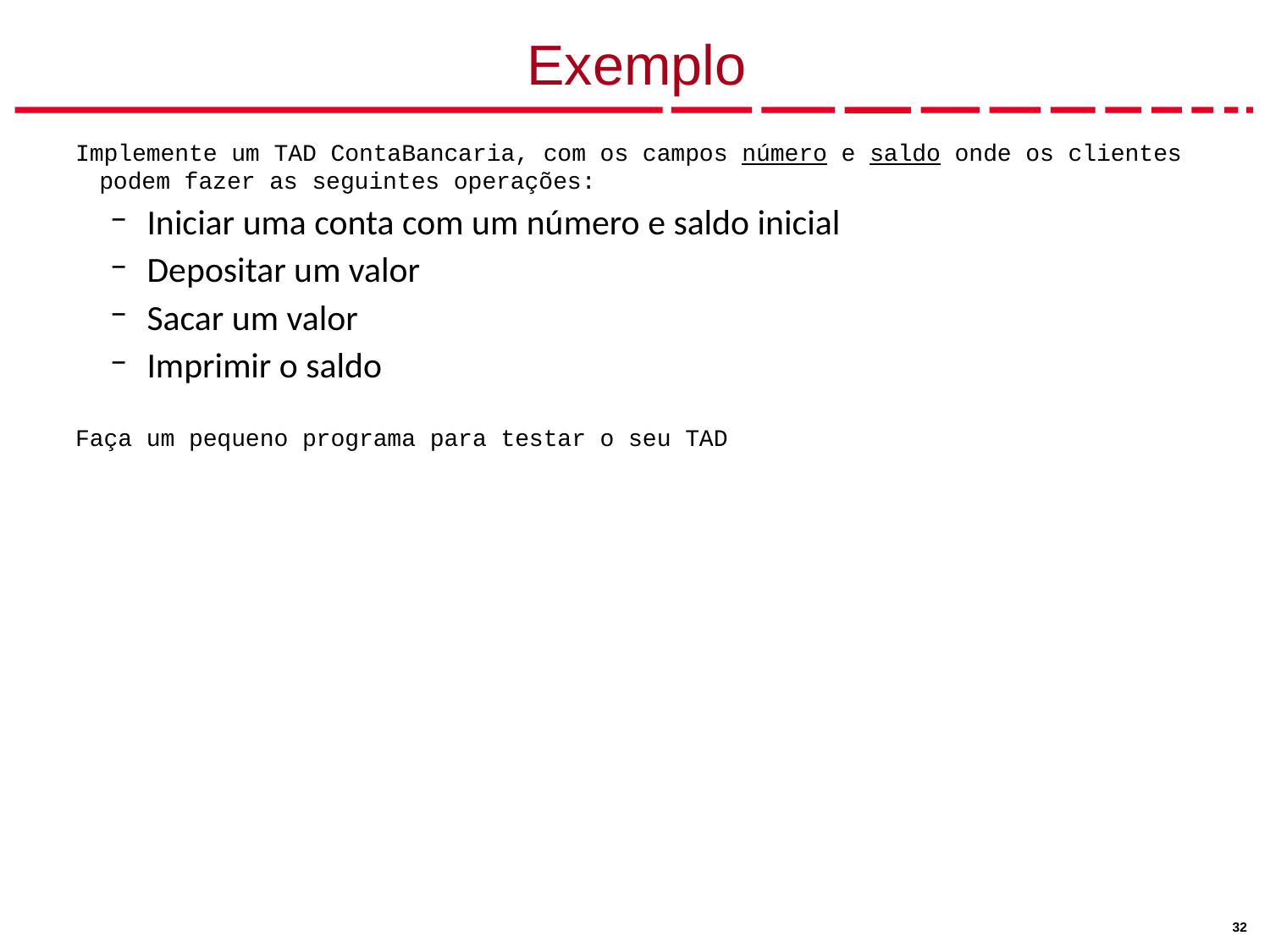

# Exemplo
Implemente um TAD ContaBancaria, com os campos número e saldo onde os clientes podem fazer as seguintes operações:
Iniciar uma conta com um número e saldo inicial
Depositar um valor
Sacar um valor
Imprimir o saldo

Faça um pequeno programa para testar o seu TAD